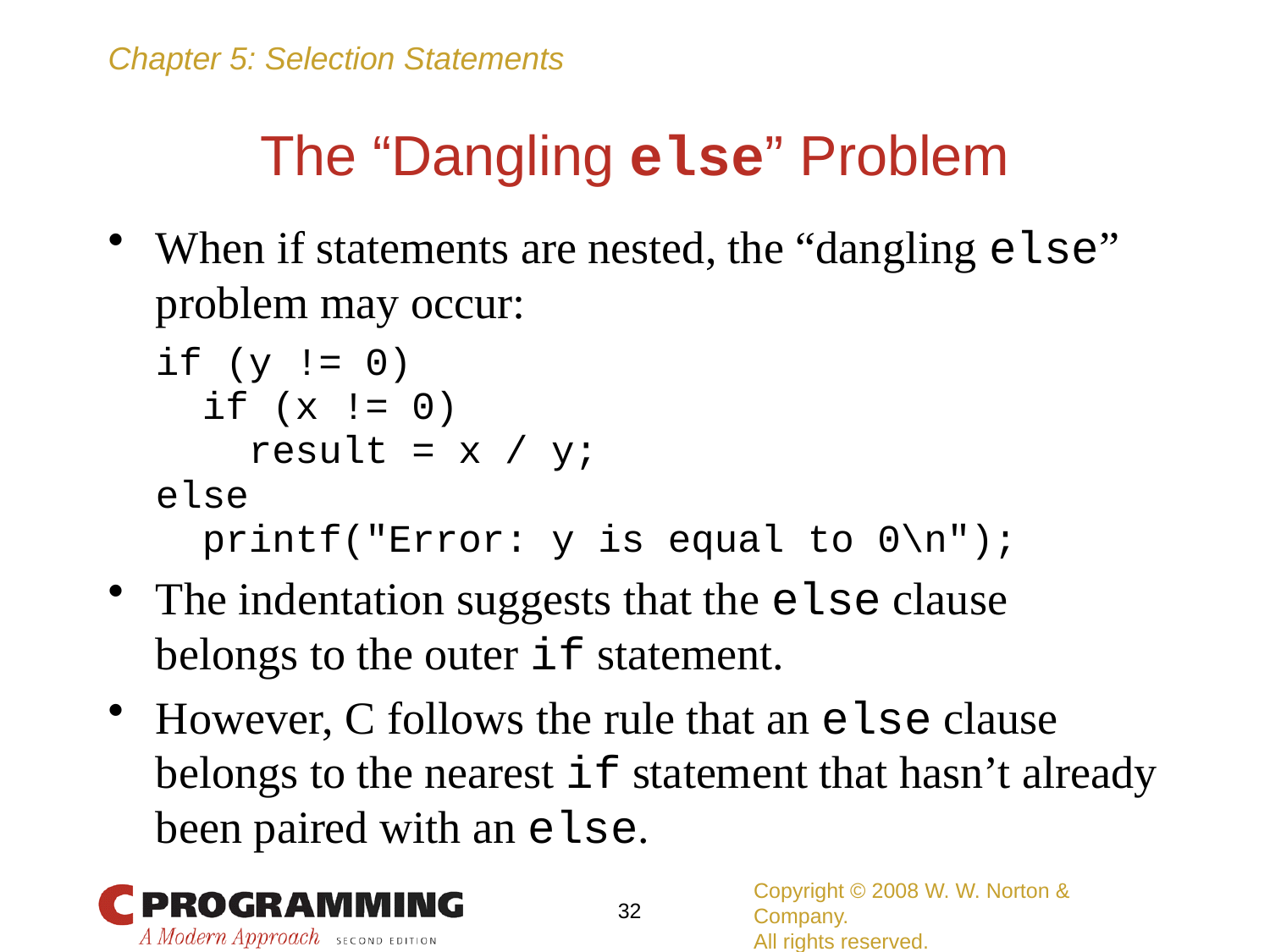

# The “Dangling else” Problem
When if statements are nested, the “dangling else” problem may occur:
	if (y != 0)
	  if (x != 0)
	    result = x / y;
	else
	  printf("Error: y is equal to 0\n");
The indentation suggests that the else clause belongs to the outer if statement.
However, C follows the rule that an else clause belongs to the nearest if statement that hasn’t already been paired with an else.

Copyright © 2008 W. W. Norton & Company.
All rights reserved.
32